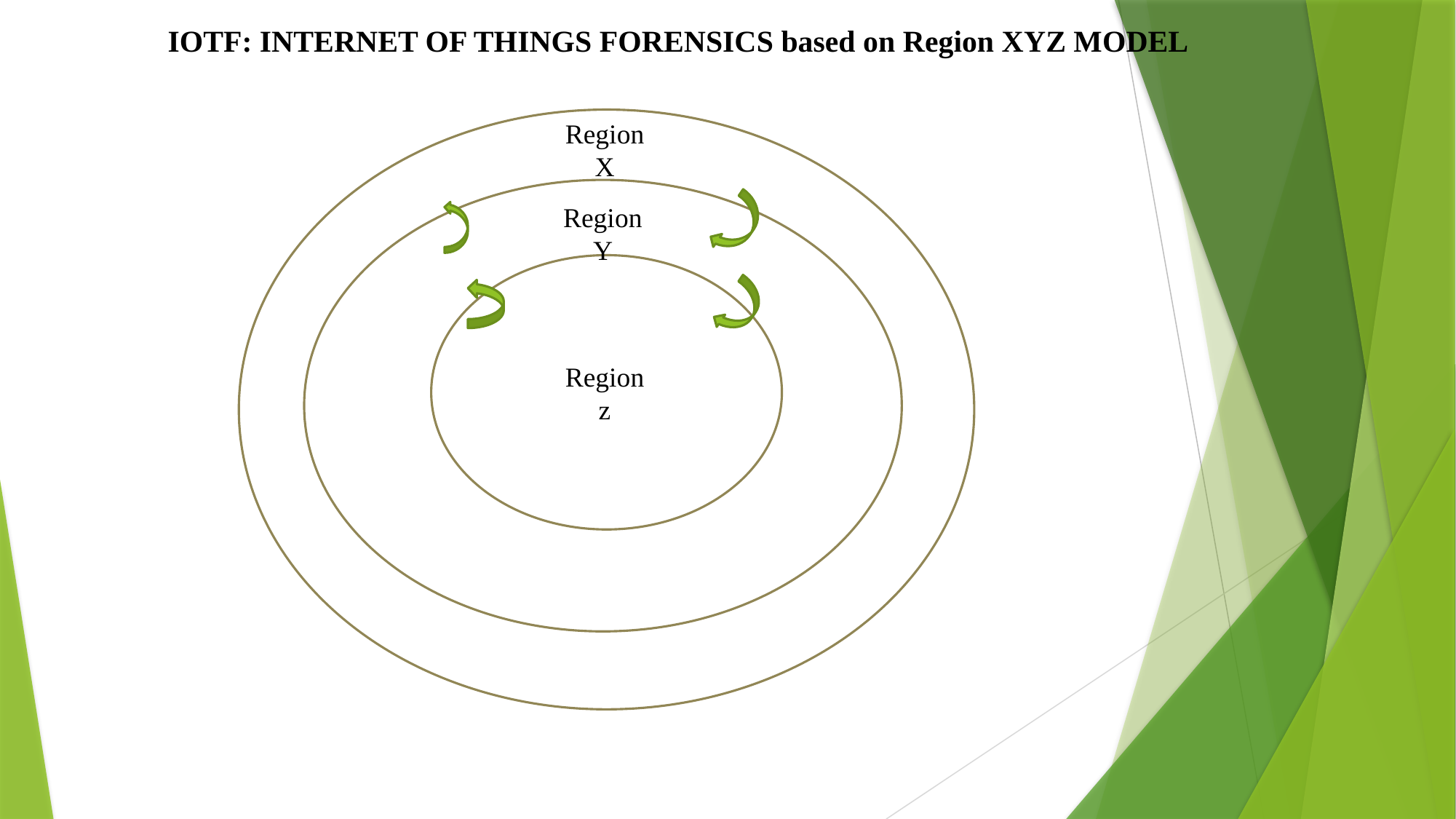

IOTF: INTERNET OF THINGS FORENSICS based on Region XYZ MODEL

#

Region X

Region Y

Region z